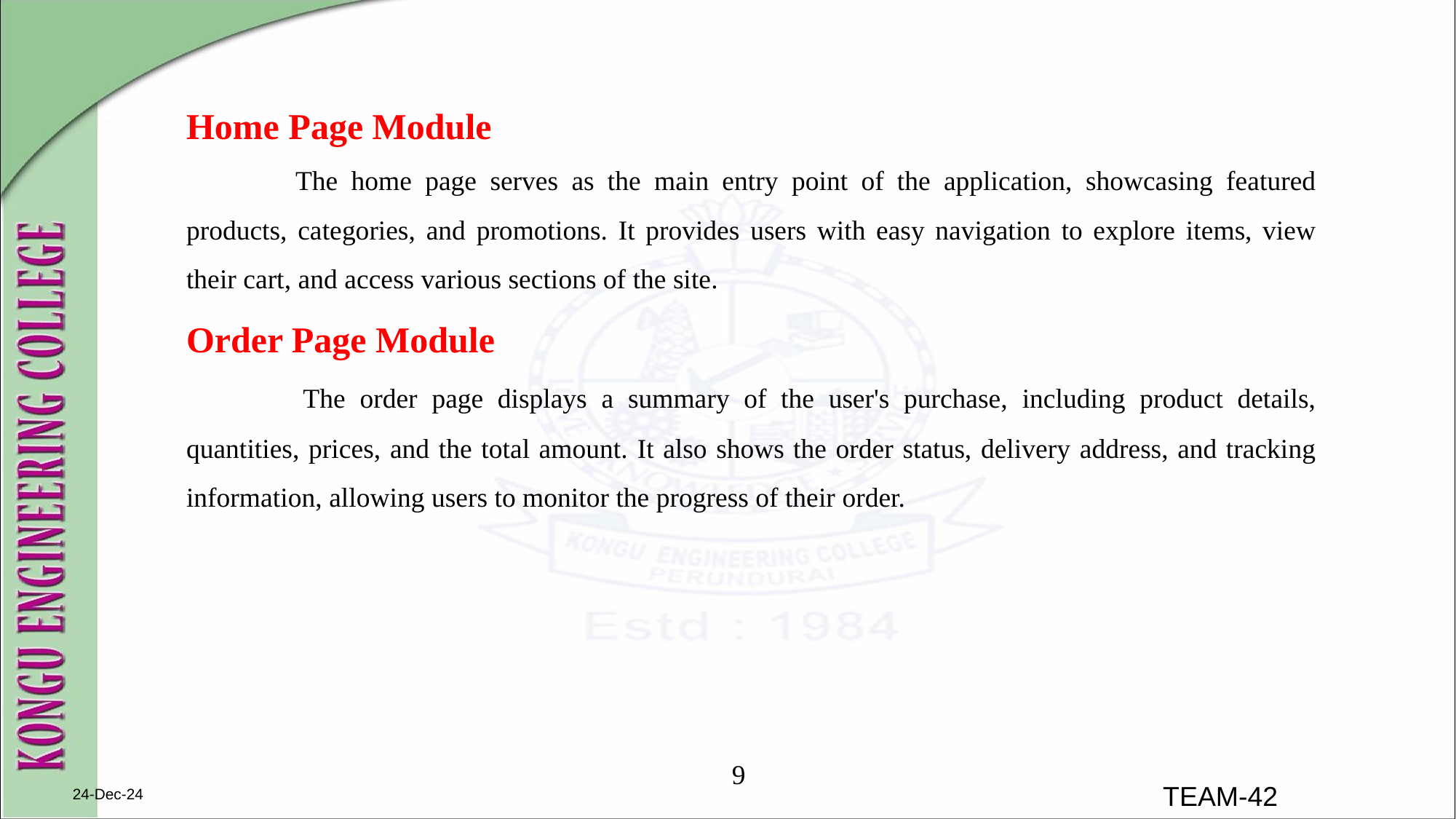

Home Page Module
	The home page serves as the main entry point of the application, showcasing featured products, categories, and promotions. It provides users with easy navigation to explore items, view their cart, and access various sections of the site.
Order Page Module
	 The order page displays a summary of the user's purchase, including product details, quantities, prices, and the total amount. It also shows the order status, delivery address, and tracking information, allowing users to monitor the progress of their order.

9
24-Dec-24
TEAM-42